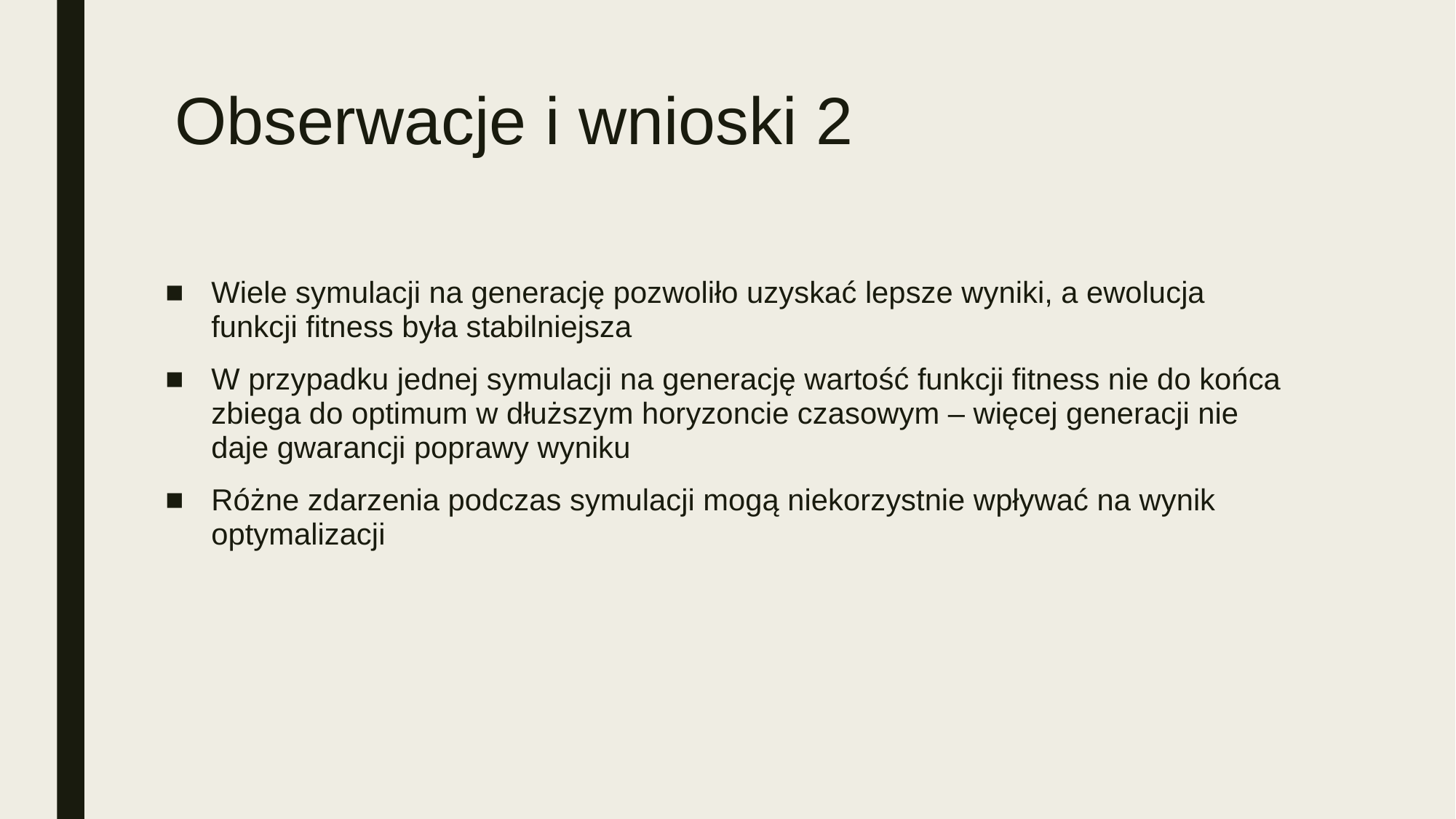

# Obserwacje i wnioski 2
Wiele symulacji na generację pozwoliło uzyskać lepsze wyniki, a ewolucja funkcji fitness była stabilniejsza
W przypadku jednej symulacji na generację wartość funkcji fitness nie do końca zbiega do optimum w dłuższym horyzoncie czasowym – więcej generacji nie daje gwarancji poprawy wyniku
Różne zdarzenia podczas symulacji mogą niekorzystnie wpływać na wynik optymalizacji